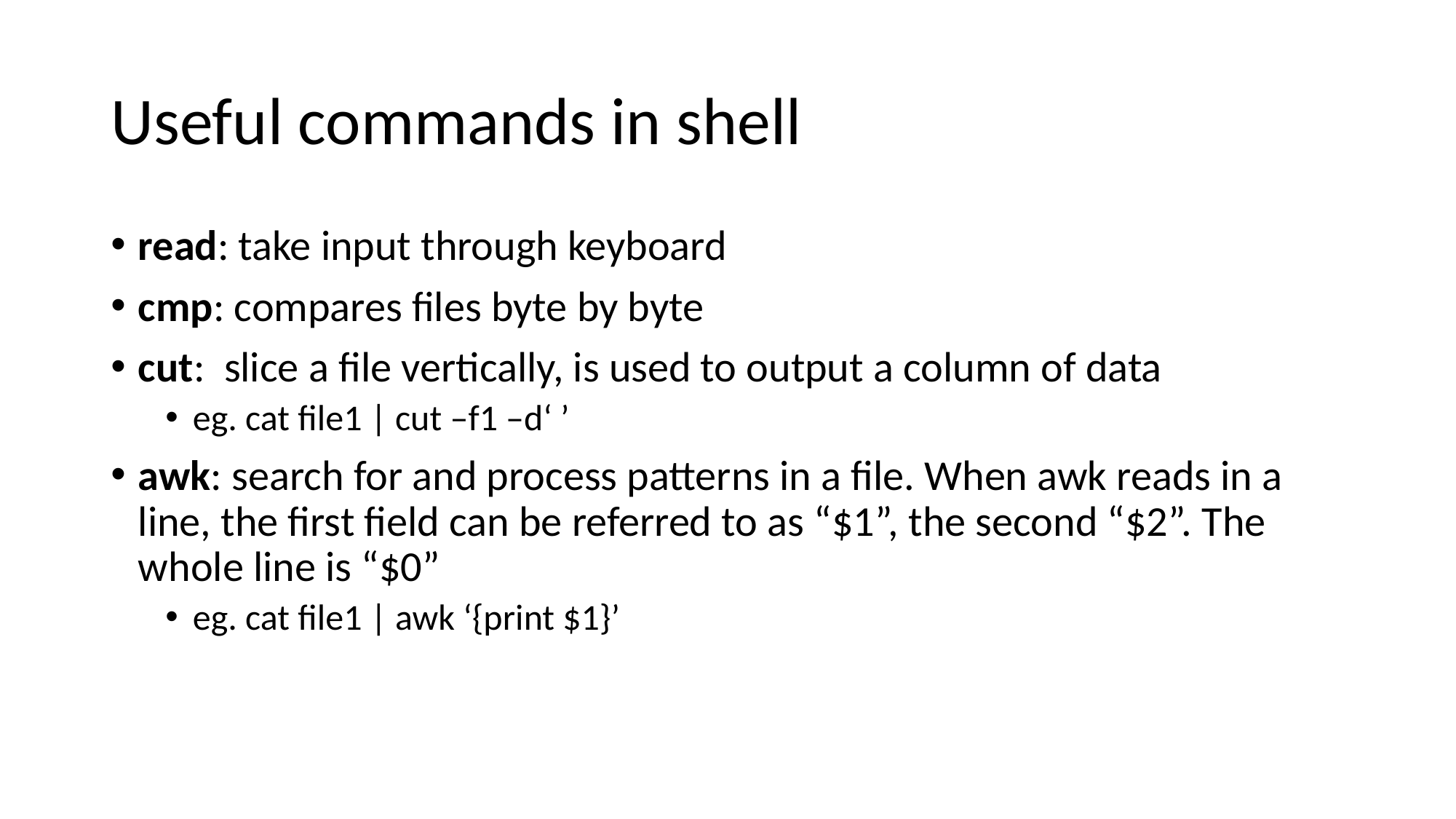

# Useful commands in shell
read: take input through keyboard
cmp: compares files byte by byte
cut:  slice a file vertically, is used to output a column of data
eg. cat file1 | cut –f1 –d‘ ’
awk: search for and process patterns in a file. When awk reads in a line, the first field can be referred to as “$1”, the second “$2”. The whole line is “$0”
eg. cat file1 | awk ‘{print $1}’